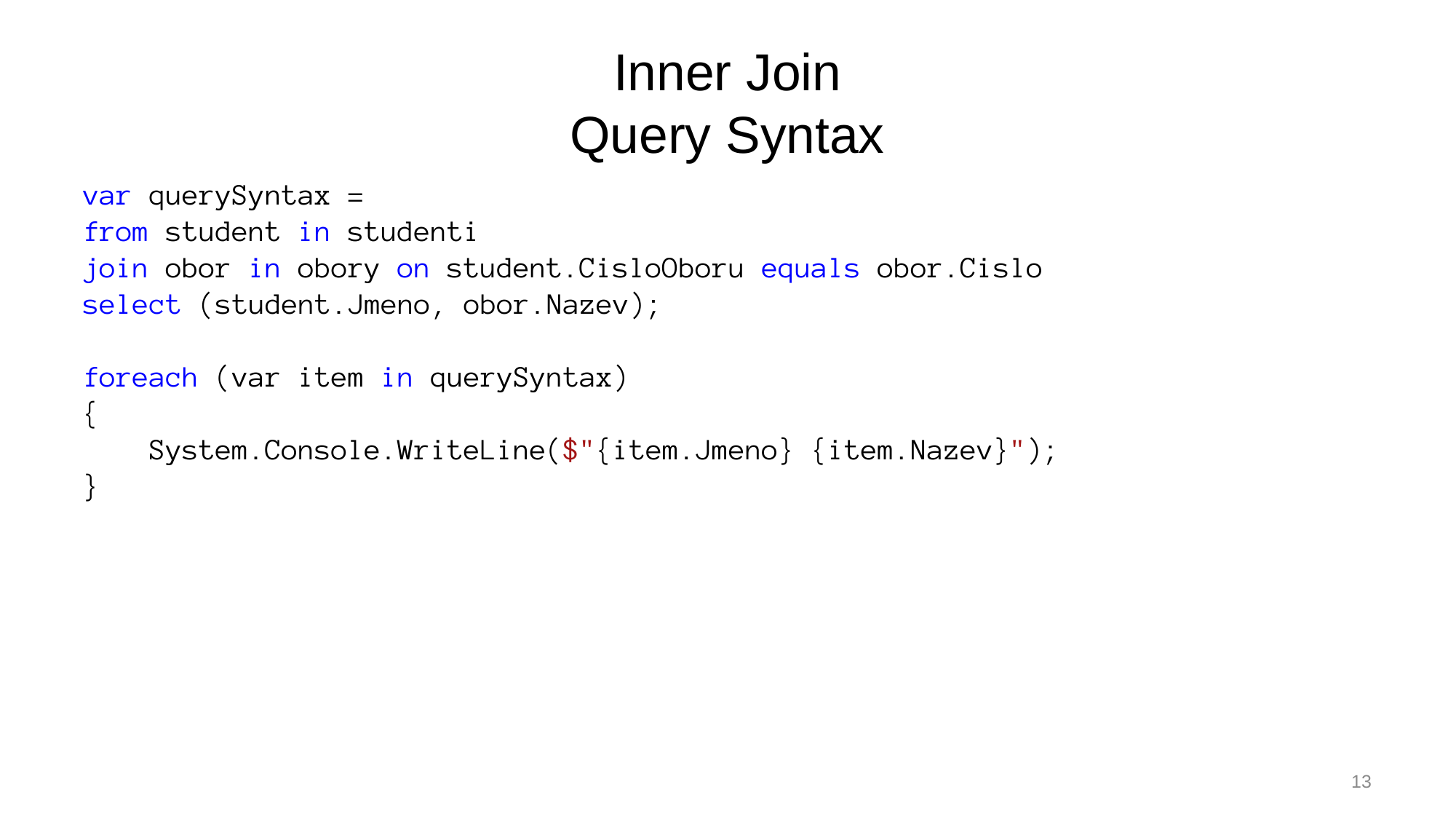

# Inner Join Query Syntax
var querySyntax =
from student in studenti
join obor in obory on student.CisloOboru equals obor.Cislo
select (student.Jmeno, obor.Nazev);

foreach (var item in querySyntax)
{
    System.Console.WriteLine($"{item.Jmeno} {item.Nazev}");
}
13